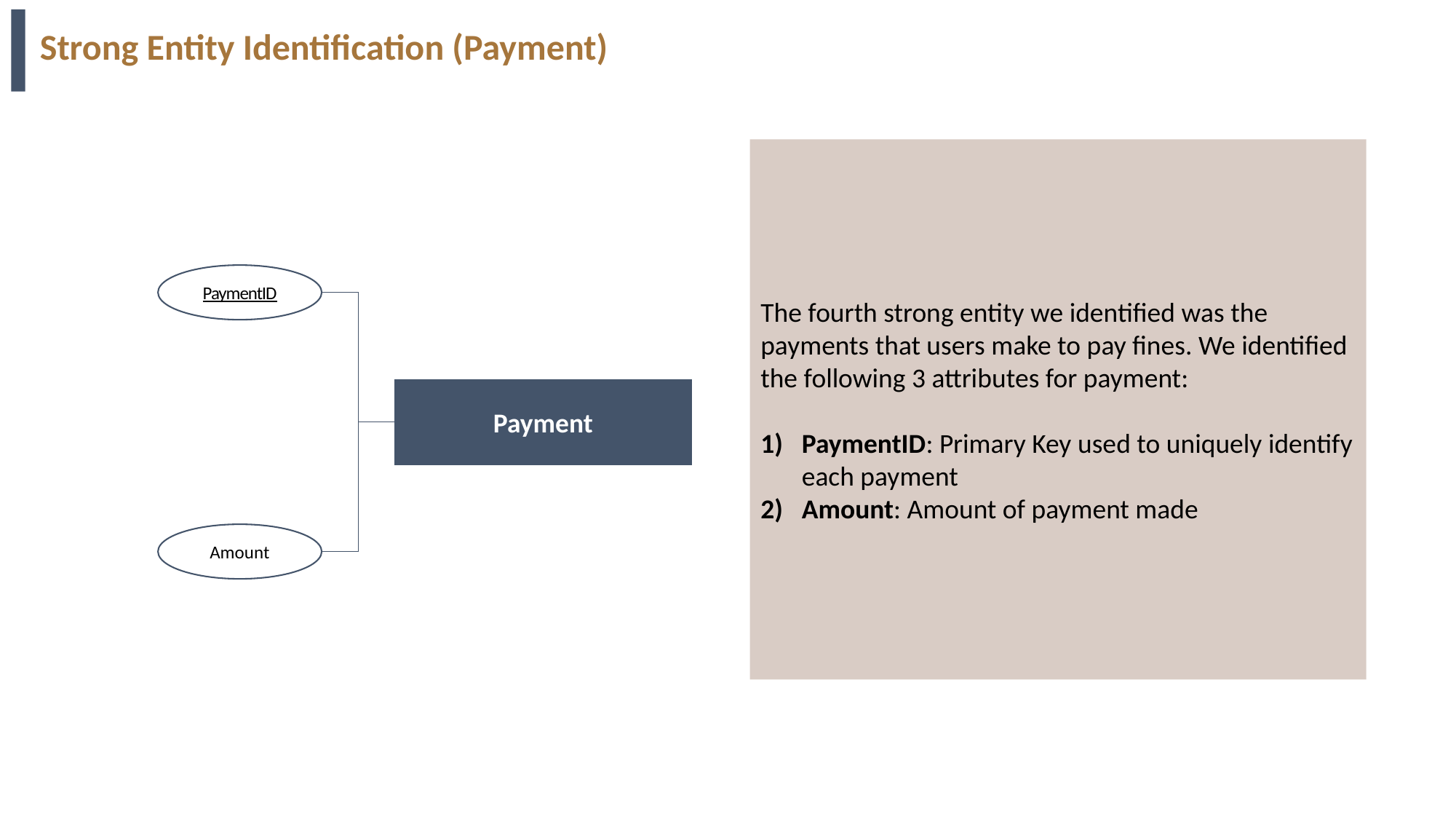

# Strong Entity Identification (Payment)
The fourth strong entity we identified was the payments that users make to pay fines. We identified the following 3 attributes for payment:

PaymentID: Primary Key used to uniquely identify each payment
Amount: Amount of payment made
PaymentID
Payment
Amount